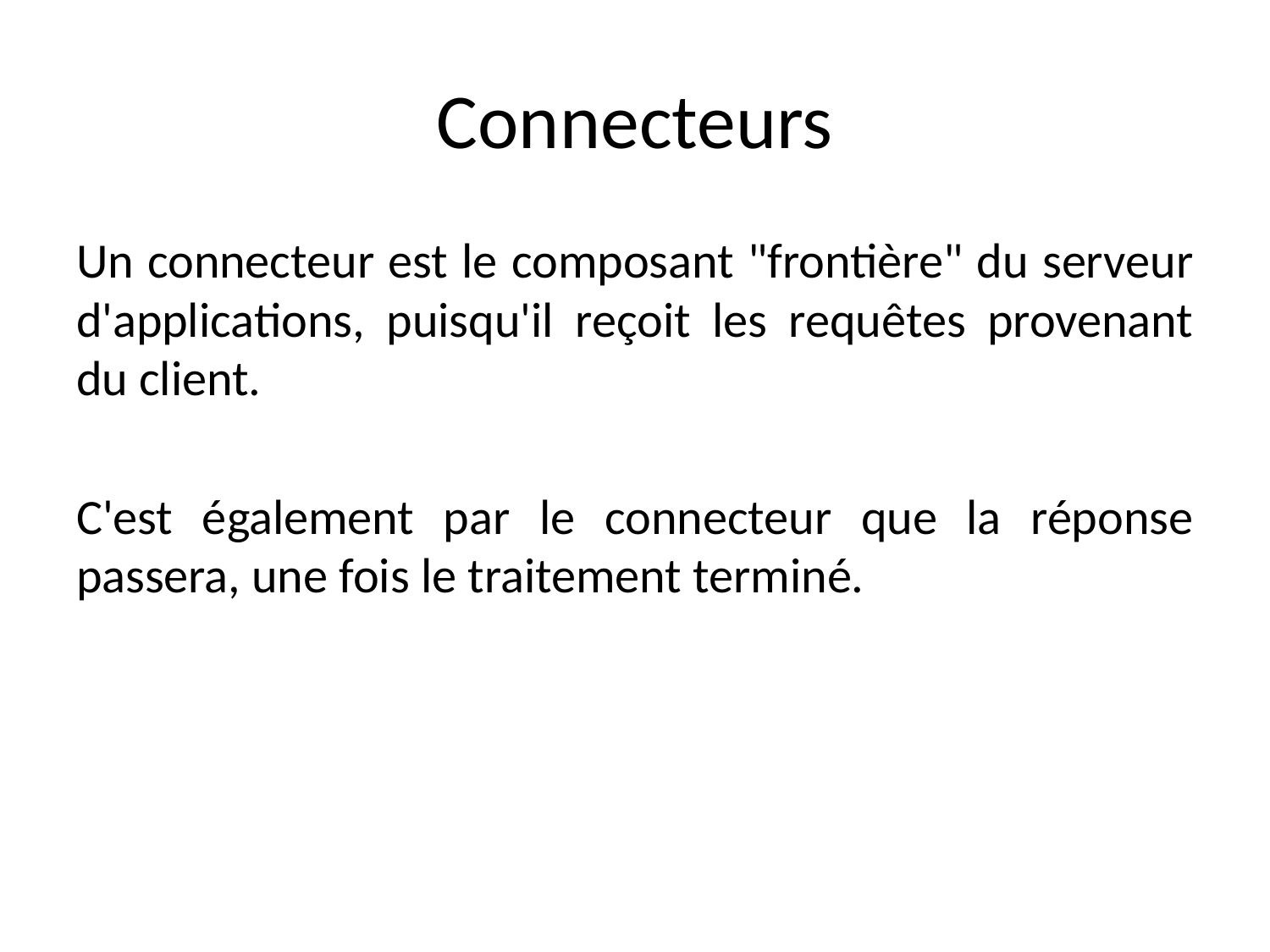

# Connecteurs
Un connecteur est le composant "frontière" du serveur d'applications, puisqu'il reçoit les requêtes provenant du client.

C'est également par le connecteur que la réponse passera, une fois le traitement terminé.